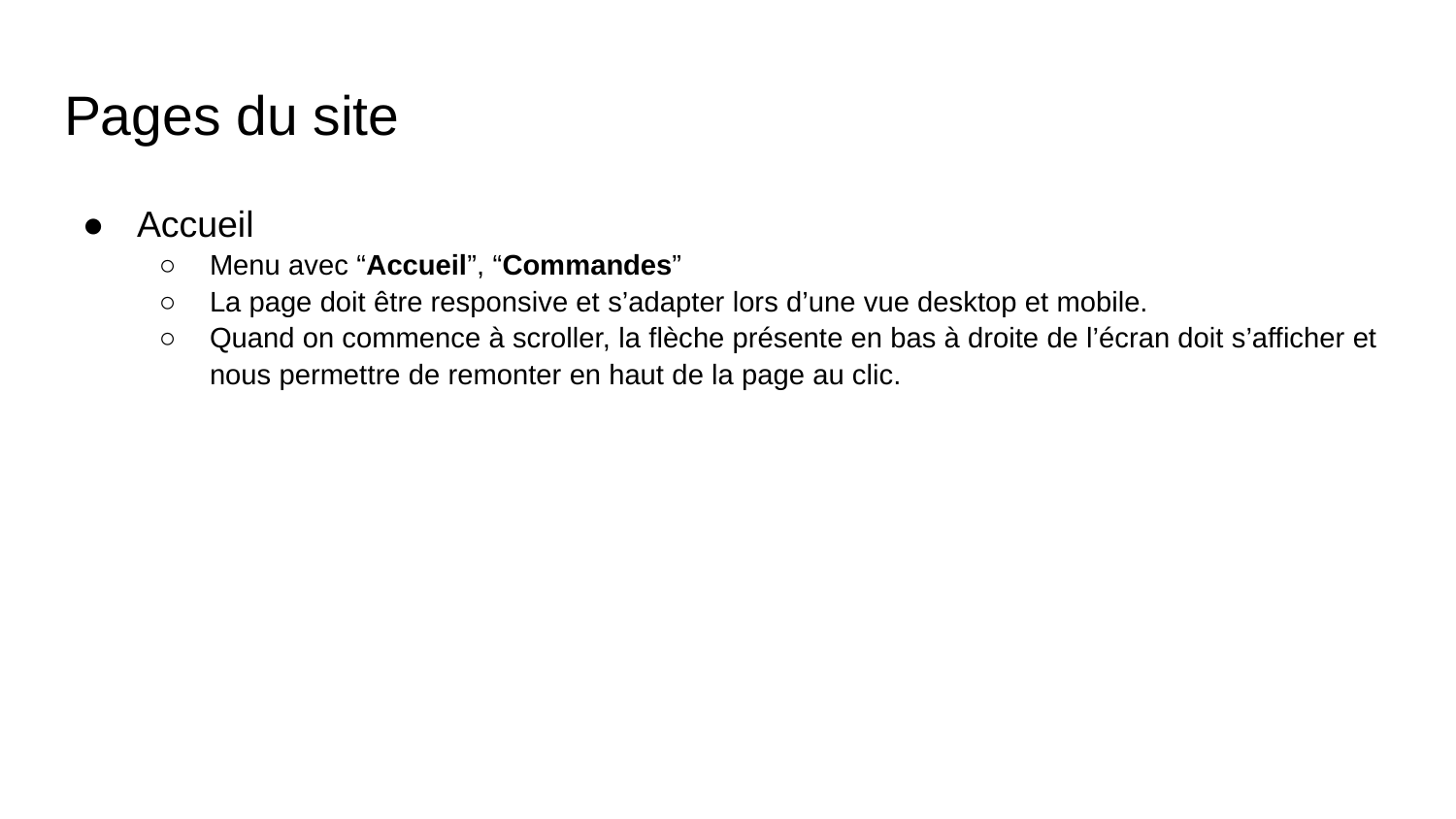

# Pages du site
Accueil
Menu avec “Accueil”, “Commandes”
La page doit être responsive et s’adapter lors d’une vue desktop et mobile.
Quand on commence à scroller, la flèche présente en bas à droite de l’écran doit s’afficher et nous permettre de remonter en haut de la page au clic.